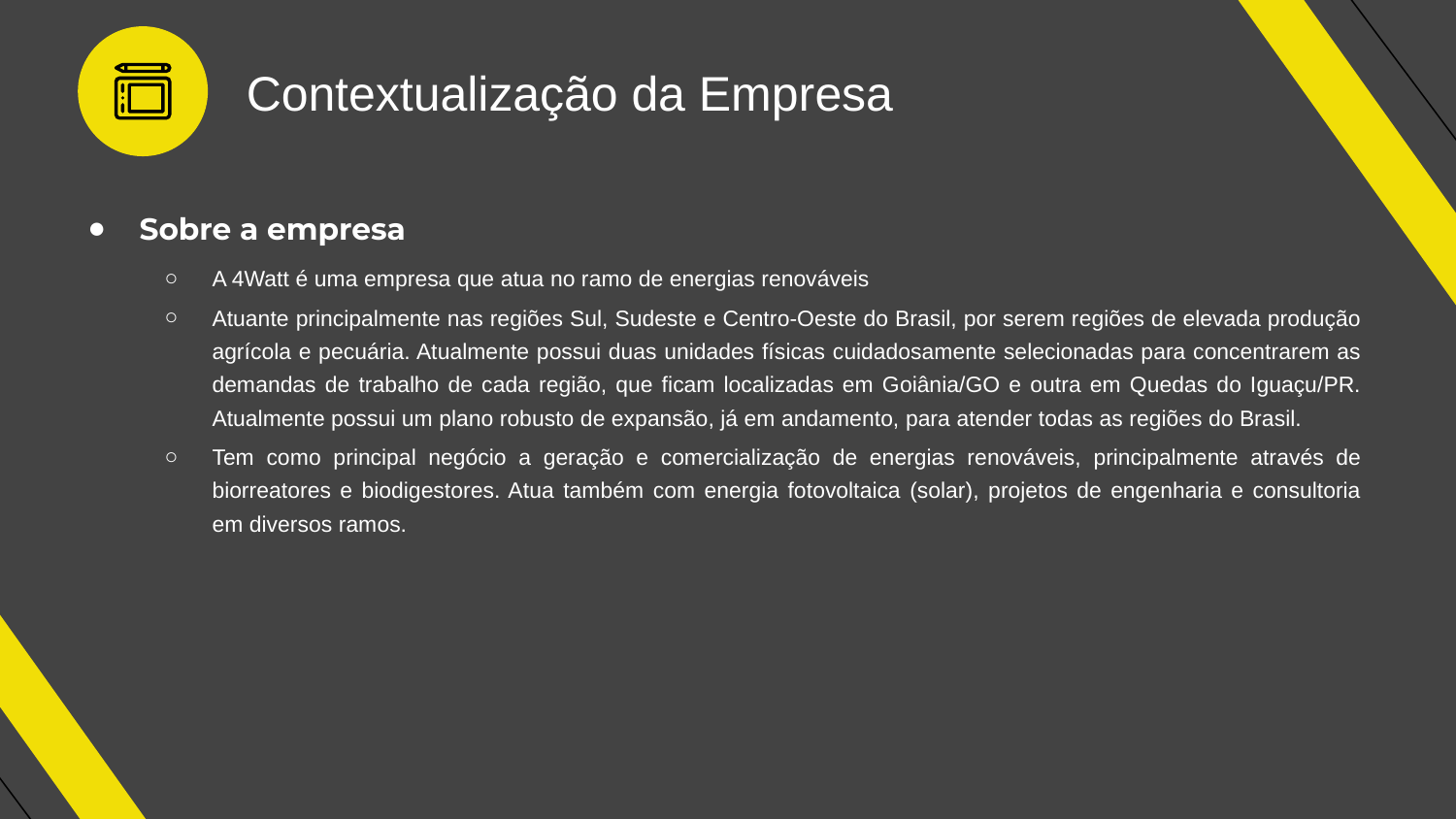

# Contextualização da Empresa
Sobre a empresa
A 4Watt é uma empresa que atua no ramo de energias renováveis
Atuante principalmente nas regiões Sul, Sudeste e Centro-Oeste do Brasil, por serem regiões de elevada produção agrícola e pecuária. Atualmente possui duas unidades físicas cuidadosamente selecionadas para concentrarem as demandas de trabalho de cada região, que ficam localizadas em Goiânia/GO e outra em Quedas do Iguaçu/PR. Atualmente possui um plano robusto de expansão, já em andamento, para atender todas as regiões do Brasil.
Tem como principal negócio a geração e comercialização de energias renováveis, principalmente através de biorreatores e biodigestores. Atua também com energia fotovoltaica (solar), projetos de engenharia e consultoria em diversos ramos.